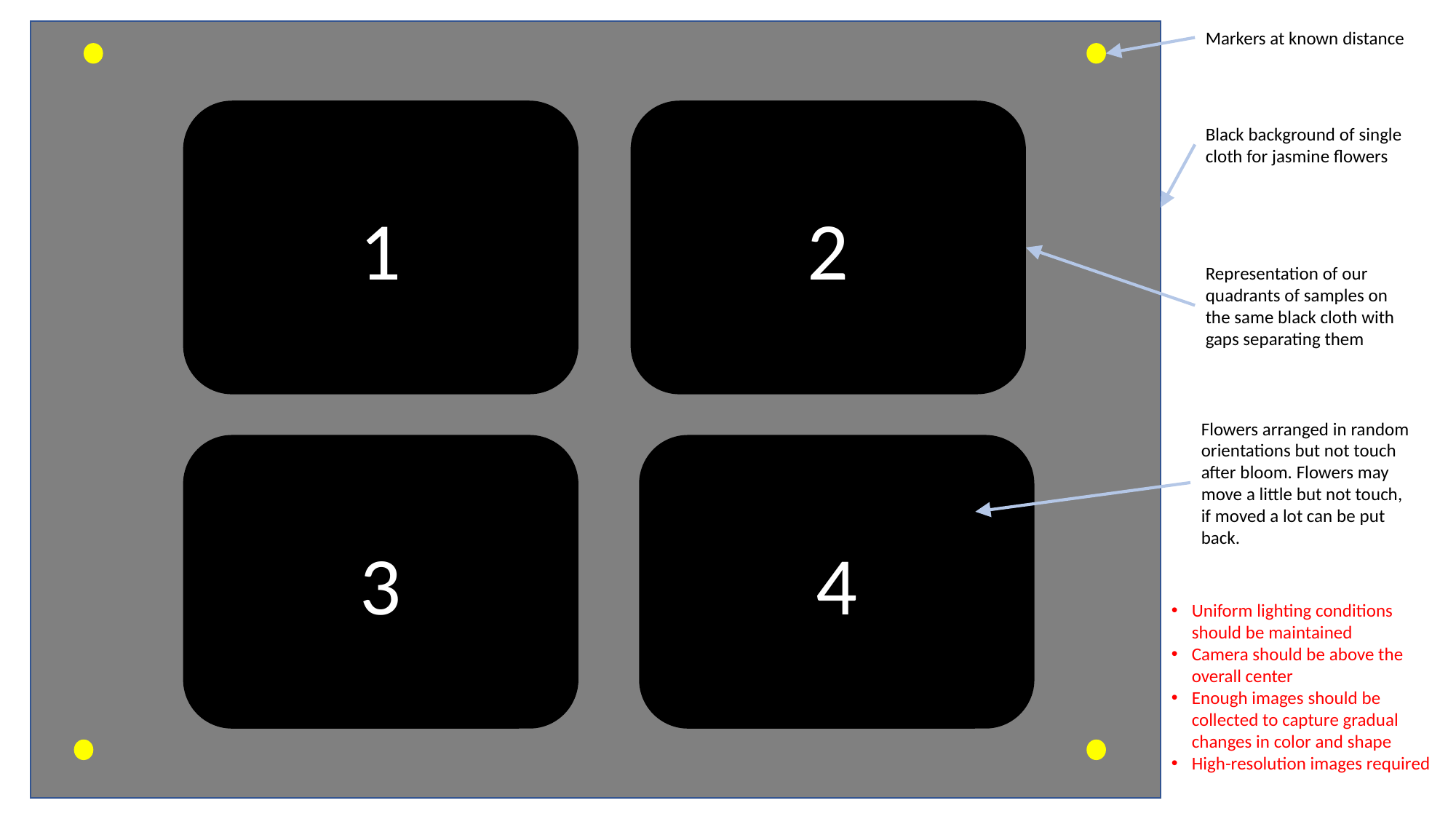

Markers at known distance

1
2
Black background of single cloth for jasmine flowers
Representation of our quadrants of samples on the same black cloth with gaps separating them
Flowers arranged in random orientations but not touch after bloom. Flowers may move a little but not touch, if moved a lot can be put back.
3
4
Uniform lighting conditions should be maintained
Camera should be above the overall center
Enough images should be collected to capture gradual changes in color and shape
High-resolution images required